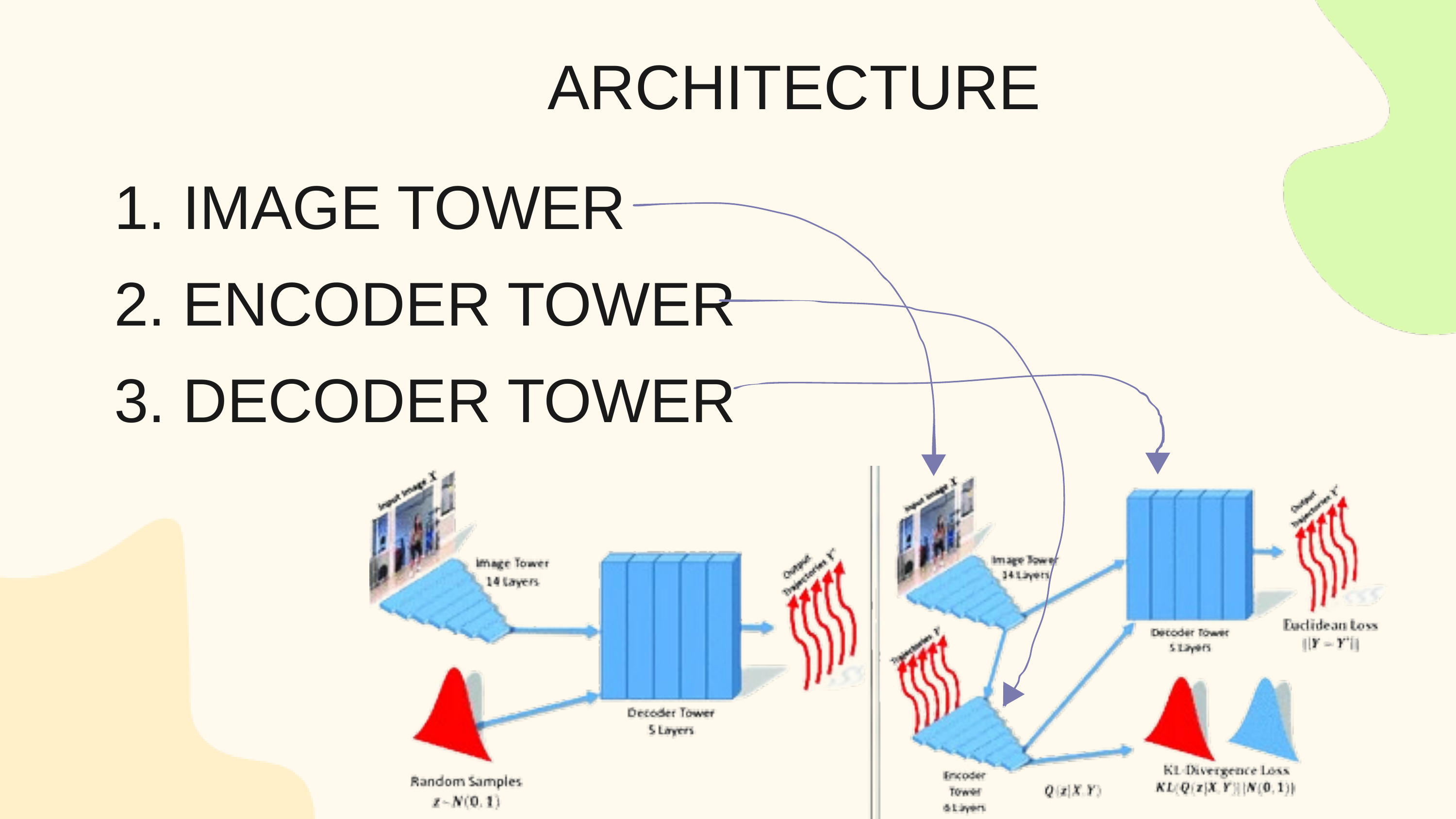

ARCHITECTURE
1. IMAGE TOWER
2. ENCODER TOWER
3. DECODER TOWER